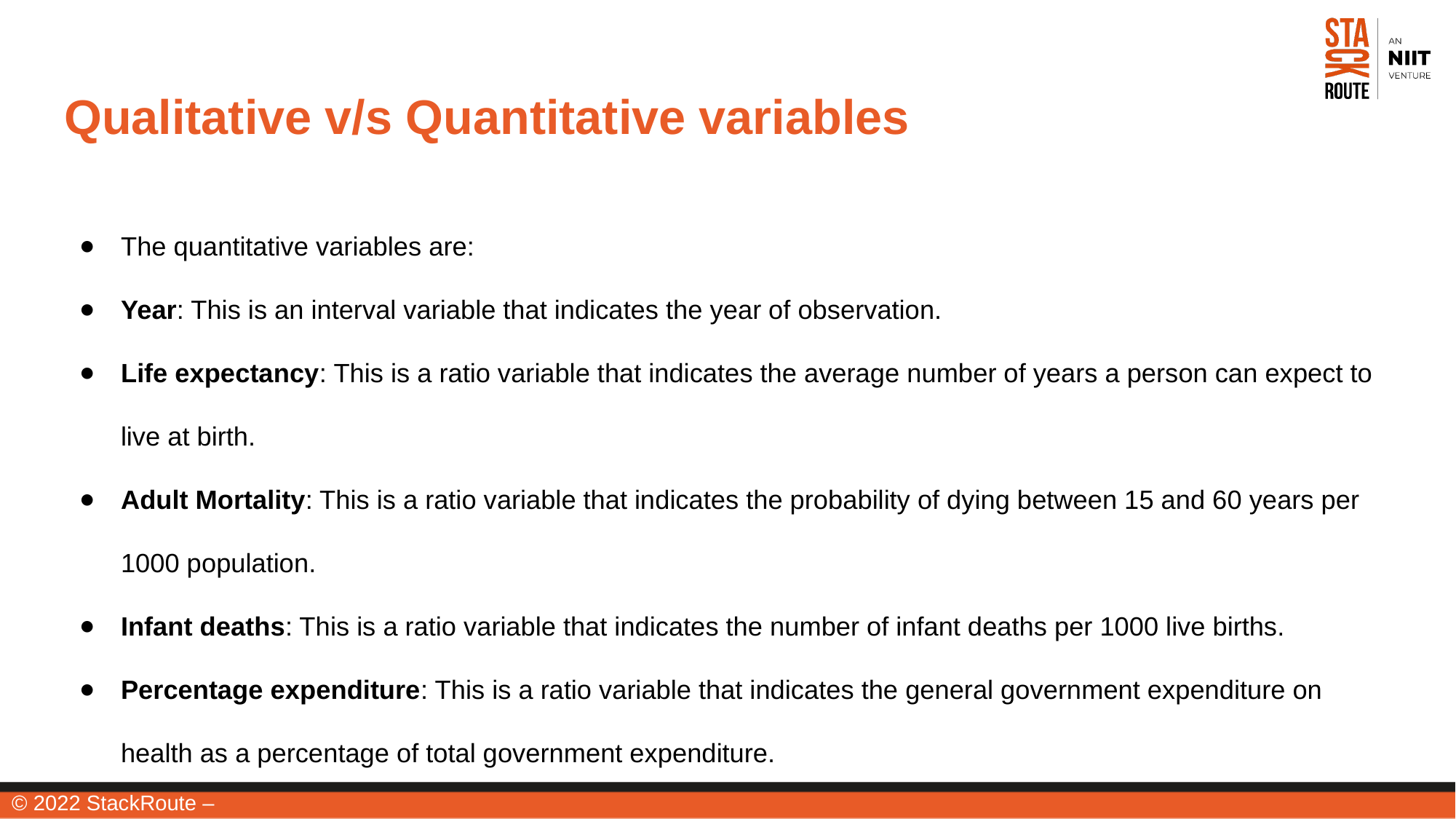

# Qualitative v/s Quantitative variables
The quantitative variables are:
Year: This is an interval variable that indicates the year of observation.
Life expectancy: This is a ratio variable that indicates the average number of years a person can expect to live at birth.
Adult Mortality: This is a ratio variable that indicates the probability of dying between 15 and 60 years per 1000 population.
Infant deaths: This is a ratio variable that indicates the number of infant deaths per 1000 live births.
Percentage expenditure: This is a ratio variable that indicates the general government expenditure on health as a percentage of total government expenditure.